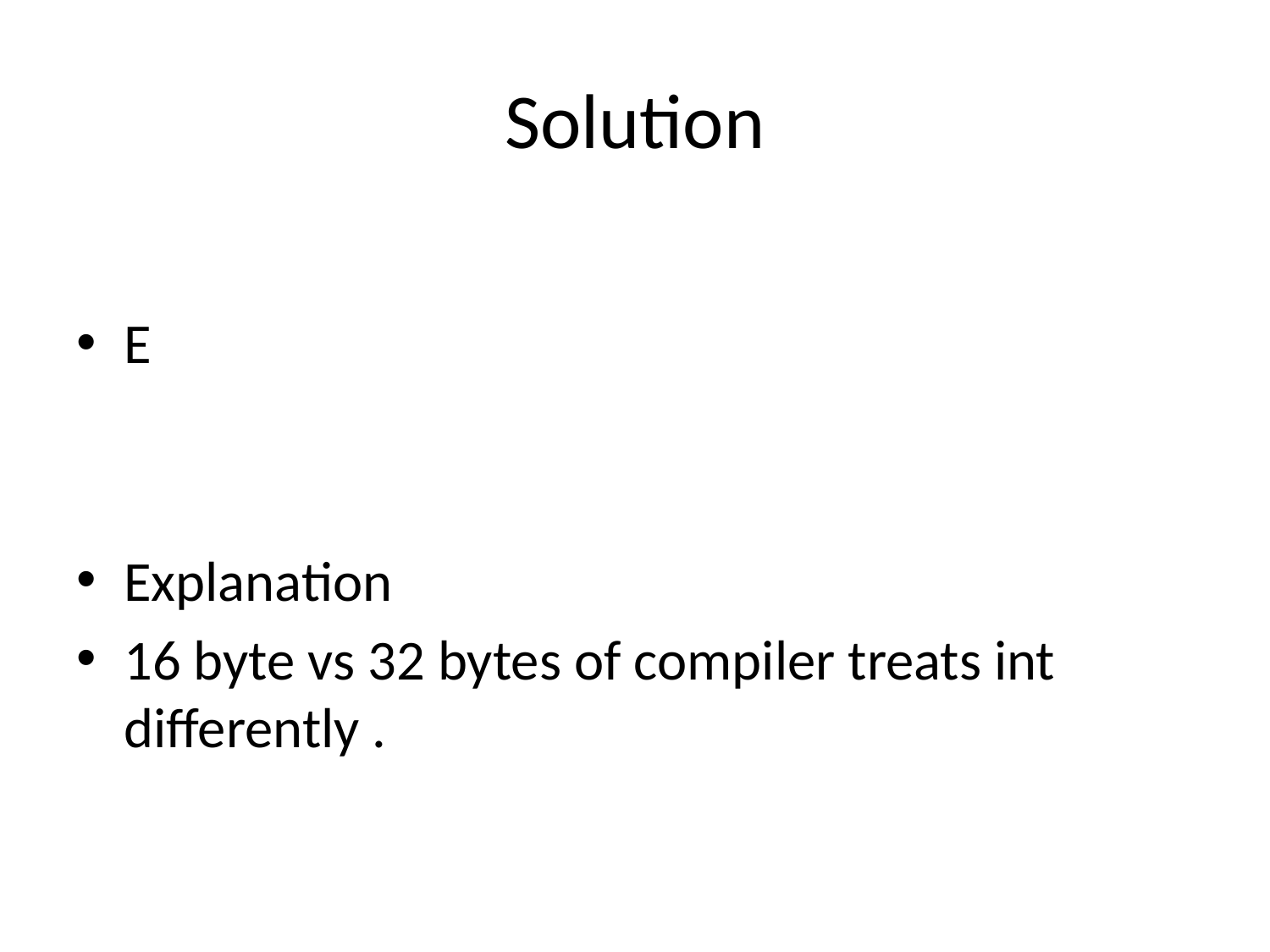

# Solution

E

Explanation
16 byte vs 32 bytes of compiler treats int differently .